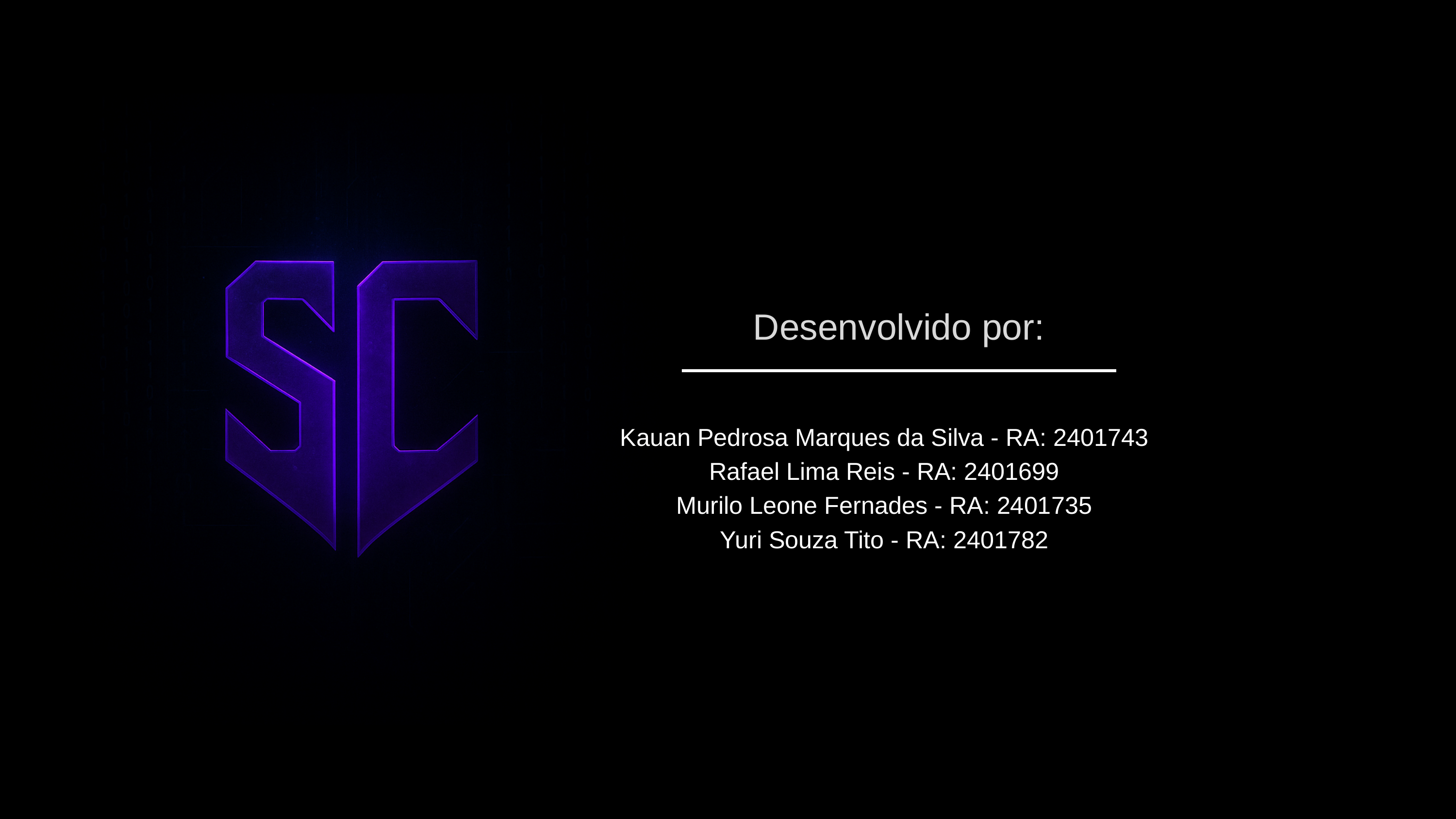

Desenvolvido por:

Kauan Pedrosa Marques da Silva - RA: 2401743
Rafael Lima Reis - RA: 2401699
Murilo Leone Fernades - RA: 2401735
Yuri Souza Tito - RA: 2401782